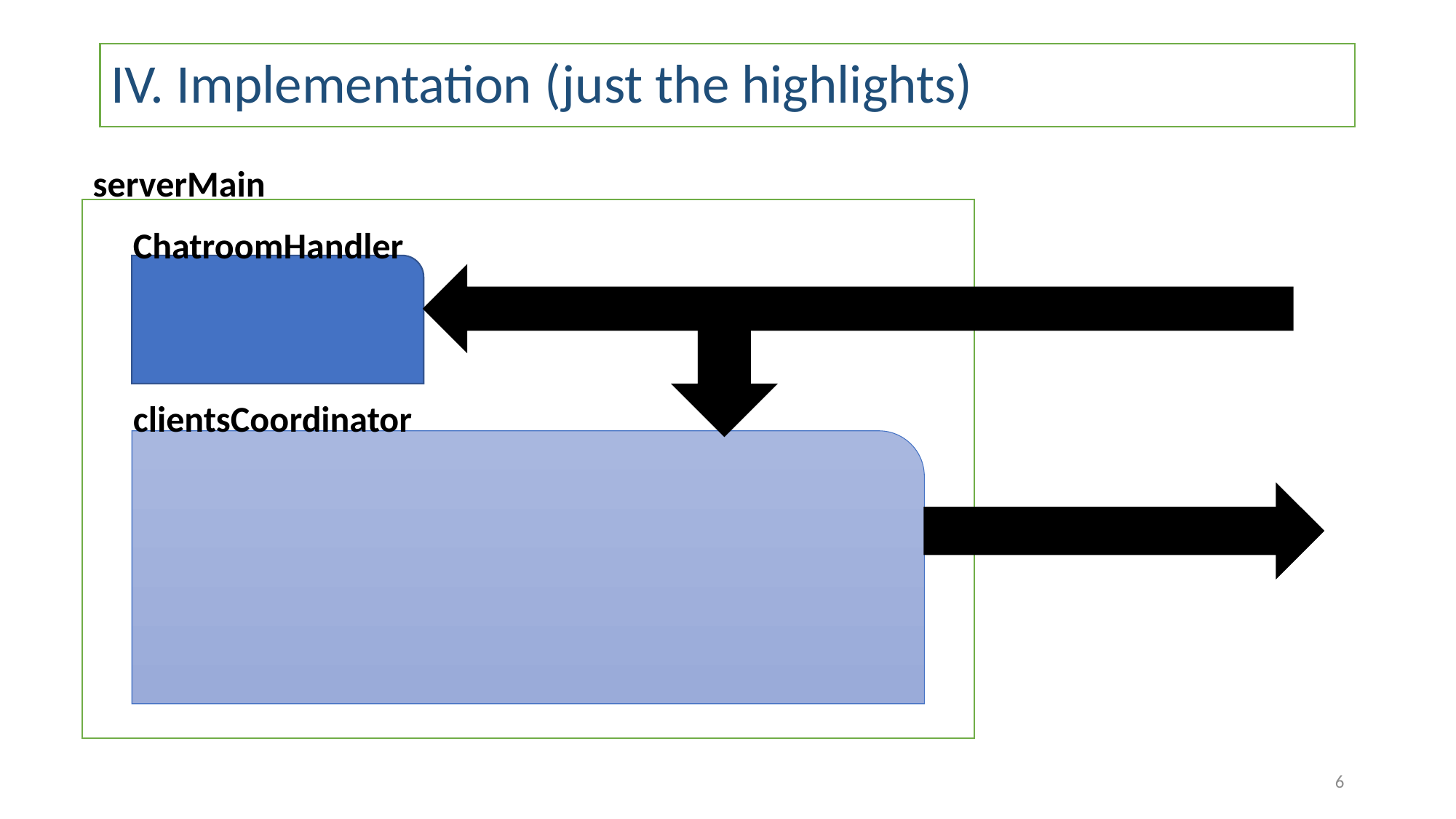

# IV. Implementation (just the highlights)
serverMain

ChatroomHandler

clientsCoordinator

6